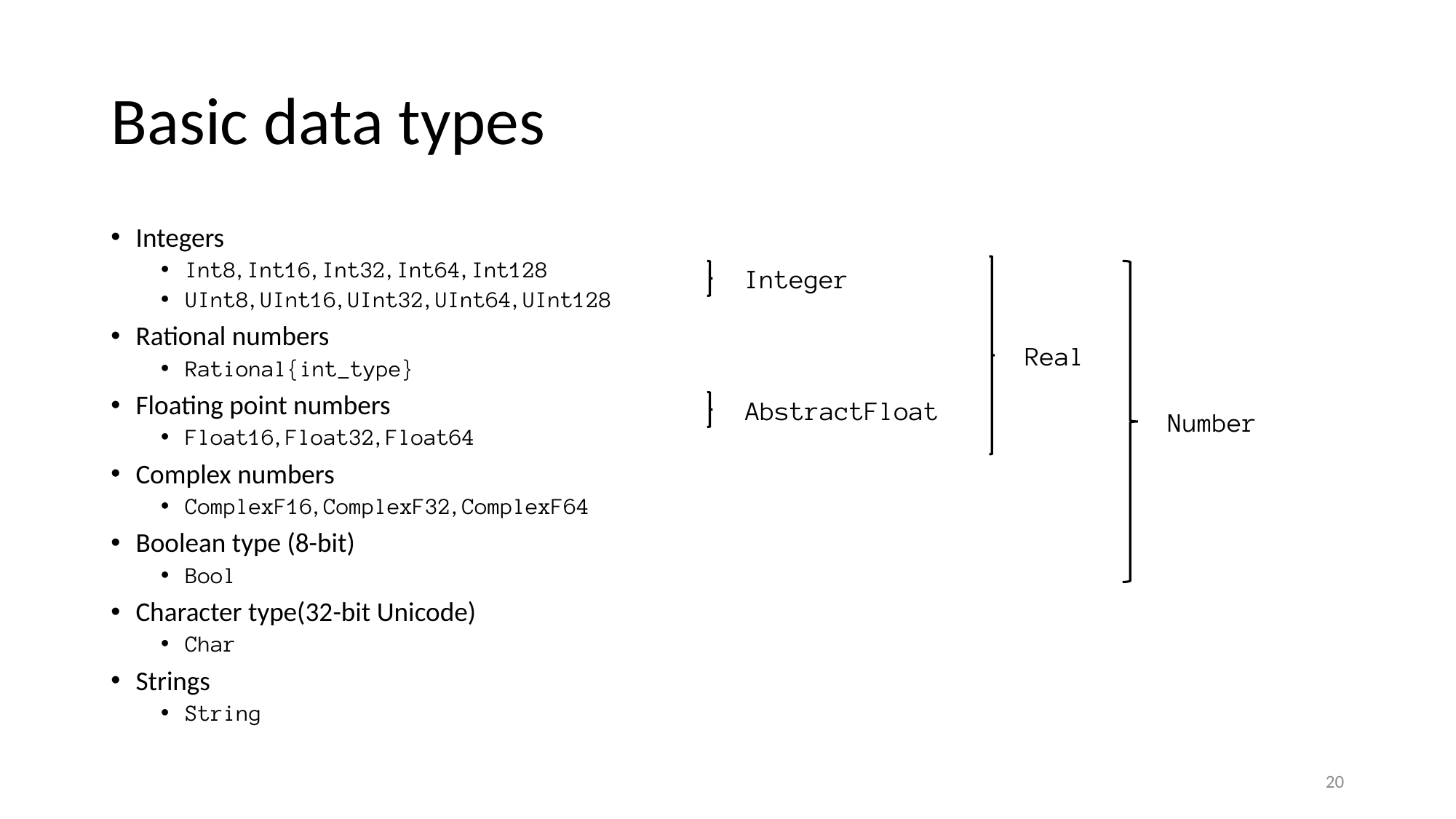

# Basic data types
Integers
Int8, Int16, Int32, Int64, Int128
UInt8, UInt16, UInt32, UInt64, UInt128
Rational numbers
Rational{int_type}
Floating point numbers
Float16, Float32, Float64
Complex numbers
ComplexF16, ComplexF32, ComplexF64
Boolean type (8-bit)
Bool
Character type(32-bit Unicode)
Char
Strings
String
Integer

Real

Number
AbstractFloat

20